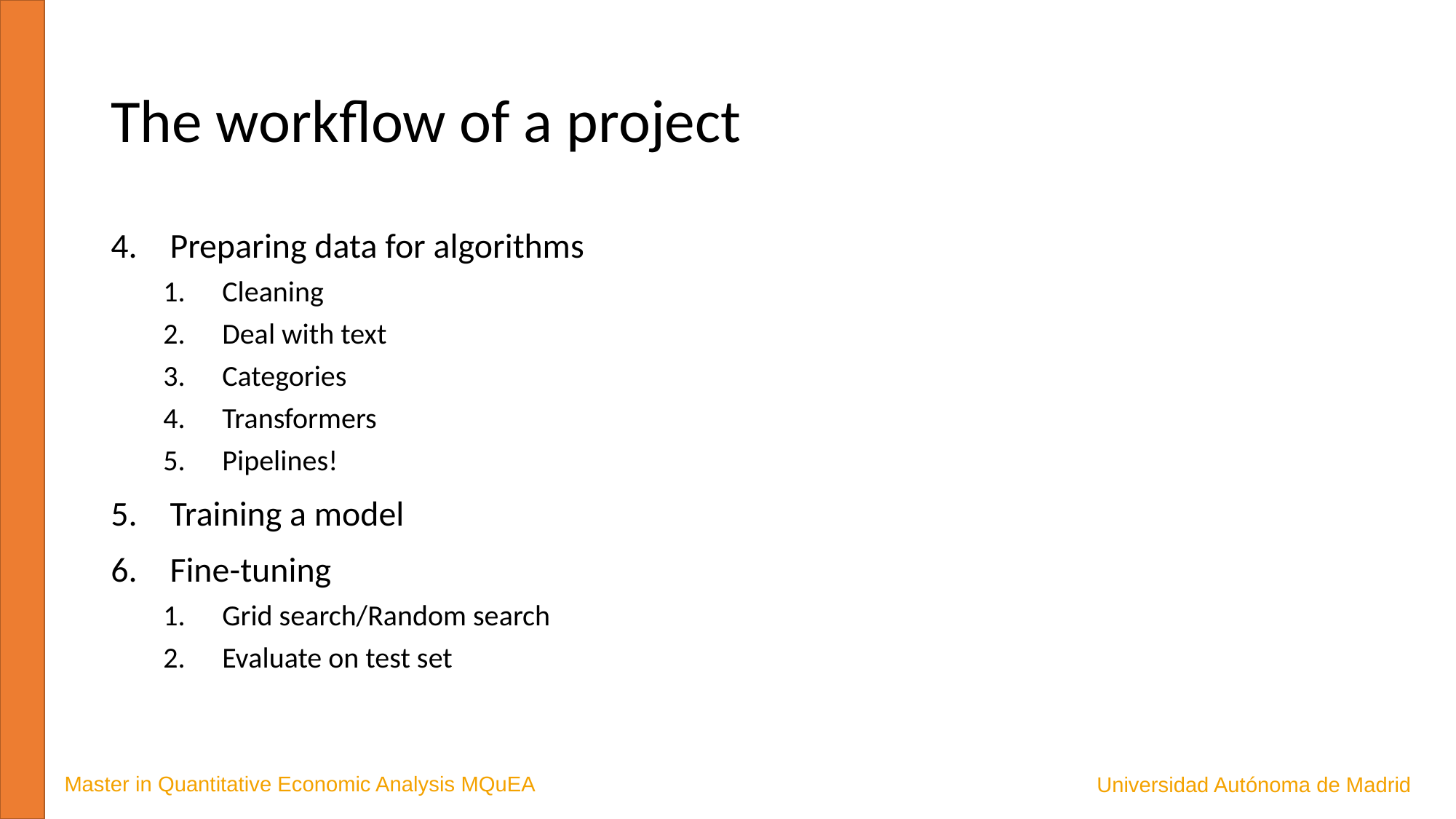

# The workflow of a project
Preparing data for algorithms
Cleaning
Deal with text
Categories
Transformers
Pipelines!
Training a model
Fine-tuning
Grid search/Random search
Evaluate on test set

Master in Quantitative Economic Analysis MQuEA
Universidad Autónoma de Madrid